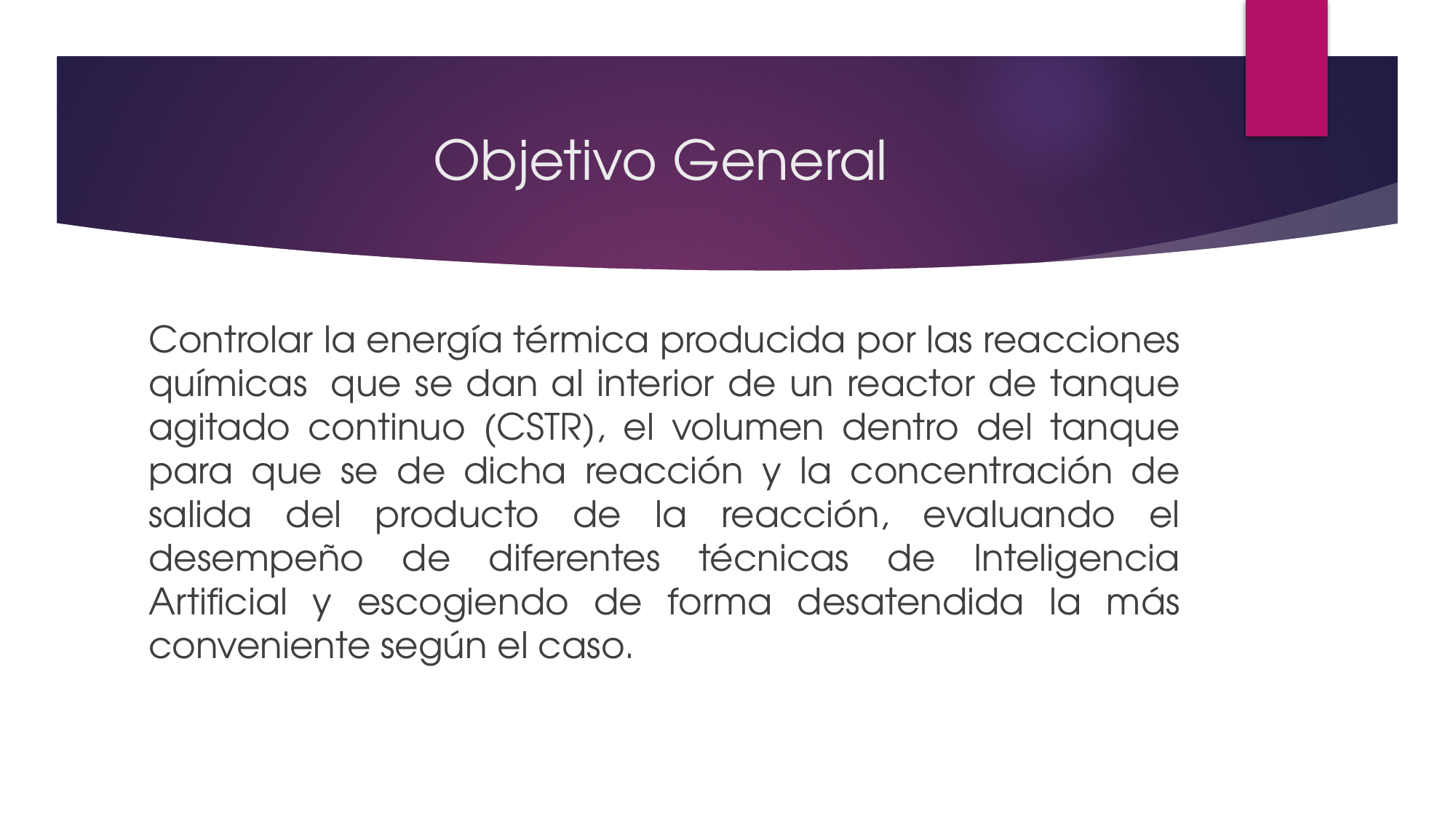

# Objetivo General
Controlar la energía térmica producida por las reacciones químicas  que se dan al interior de un reactor de tanque agitado continuo (CSTR), el volumen dentro del tanque para que se de dicha reacción y la concentración de salida del producto de la reacción, evaluando el desempeño de diferentes técnicas de Inteligencia Artificial y escogiendo de forma desatendida la más conveniente según el caso.